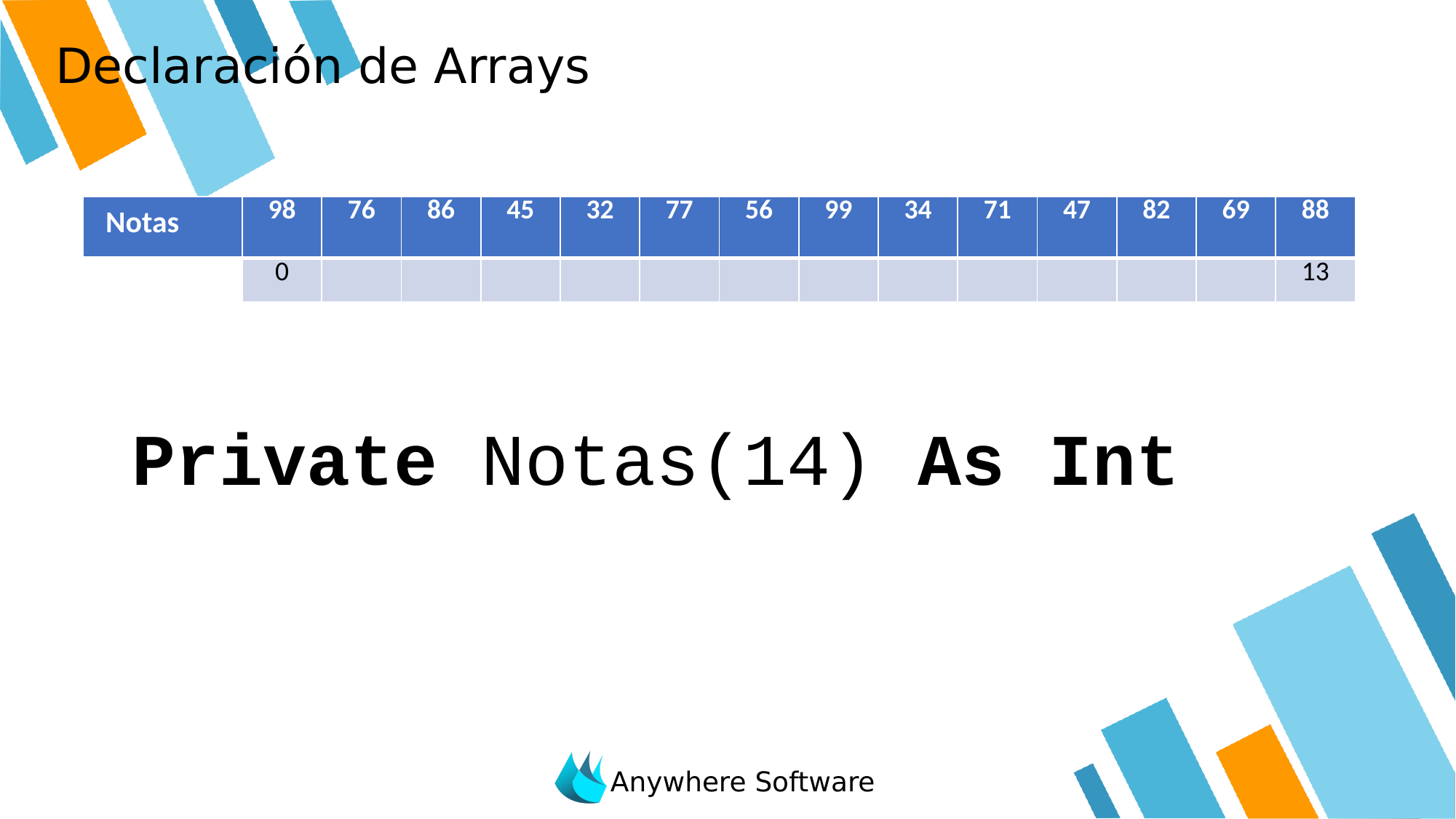

# Declaración de Arrays
| Notas | 98 | 76 | 86 | 45 | 32 | 77 | 56 | 99 | 34 | 71 | 47 | 82 | 69 | 88 |
| --- | --- | --- | --- | --- | --- | --- | --- | --- | --- | --- | --- | --- | --- | --- |
|  | 0 |  |  |  |  |  |  |  |  |  |  |  |  | 13 |
Private Notas(14) As Int